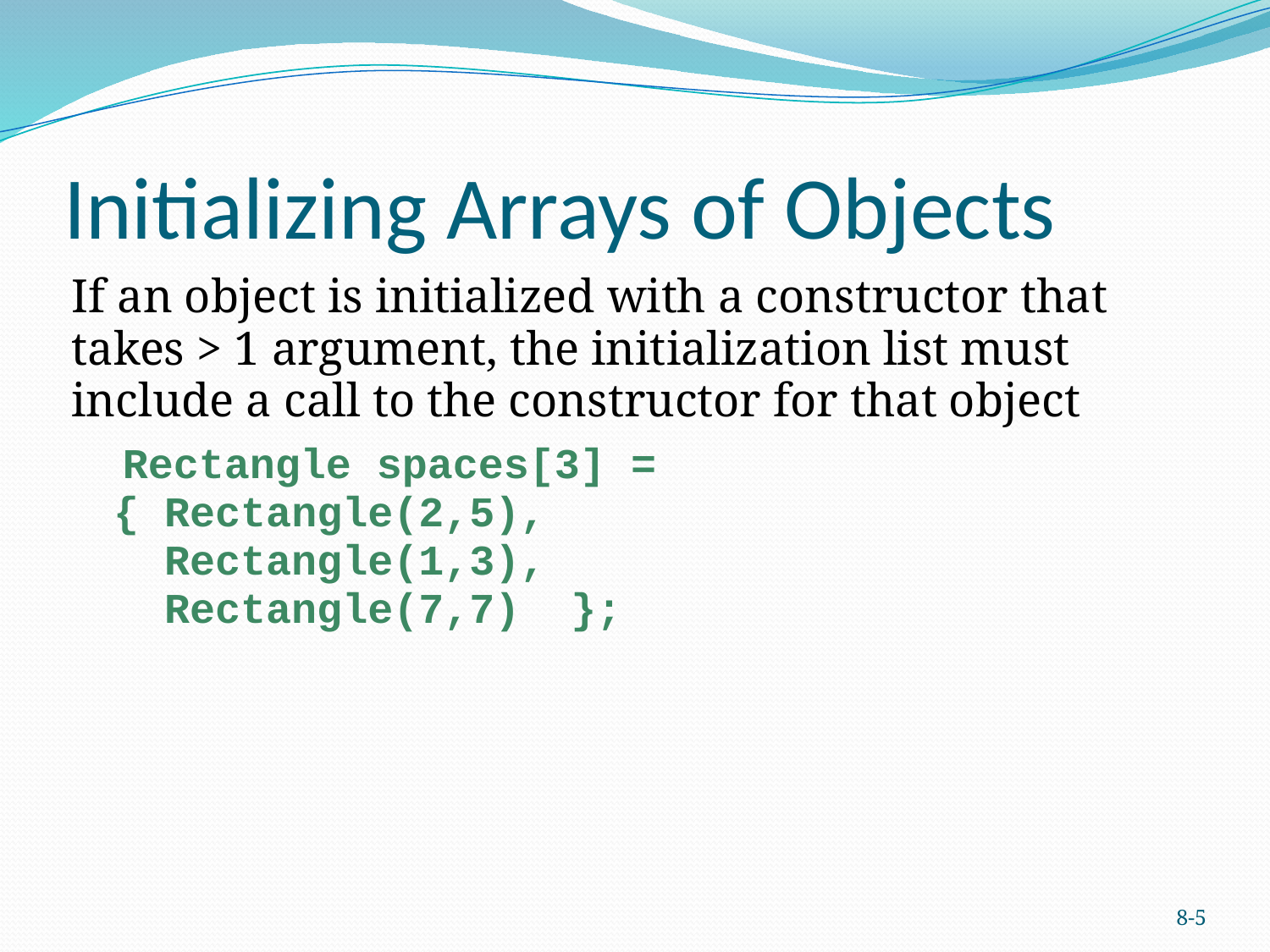

# Initializing Arrays of Objects
	If an object is initialized with a constructor that takes > 1 argument, the initialization list must include a call to the constructor for that object
	Rectangle spaces[3] =
 { Rectangle(2,5),
   Rectangle(1,3),
   Rectangle(7,7)  };
8-5